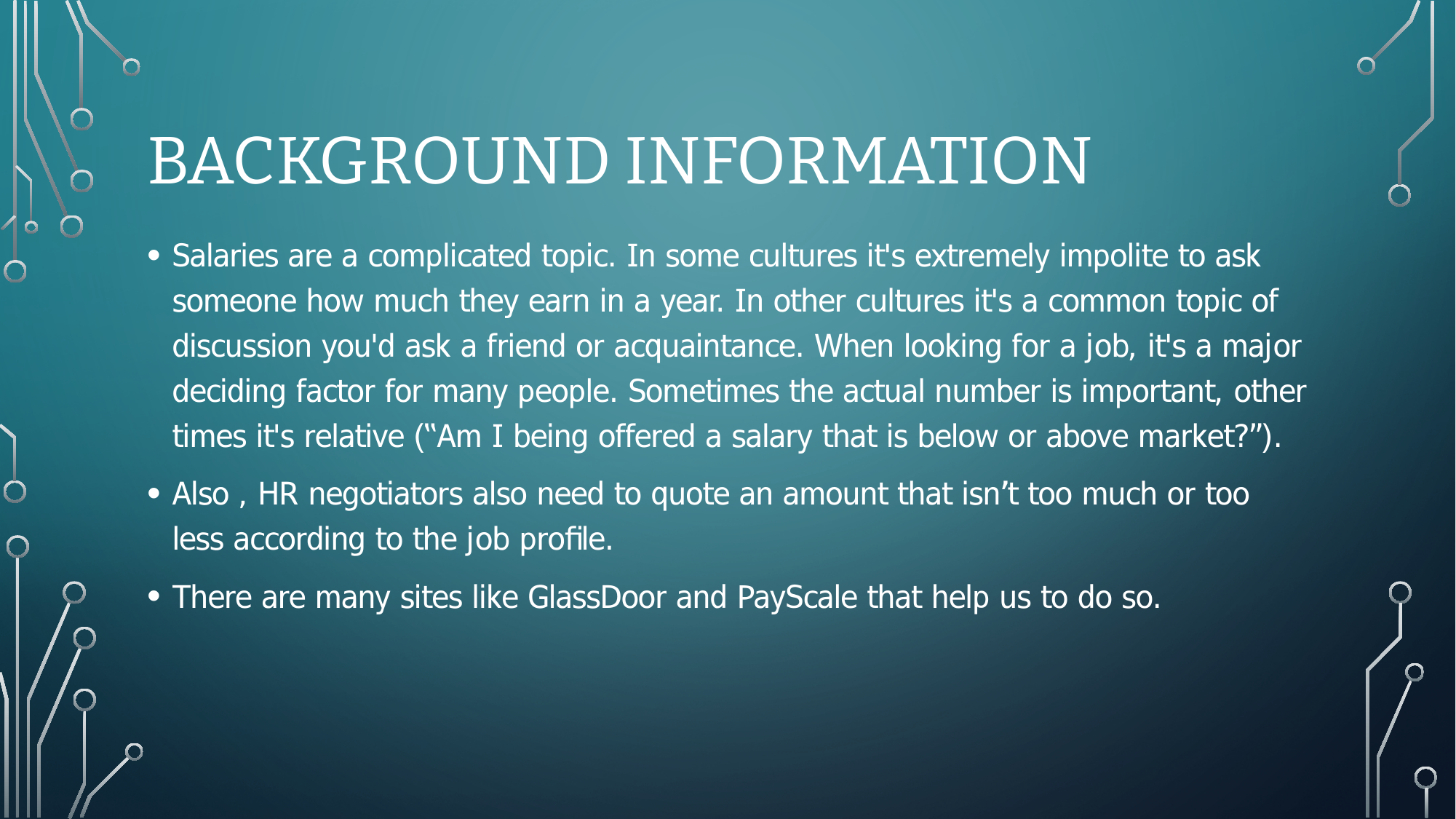

# Background Information
Salaries are a complicated topic. In some cultures it's extremely impolite to ask someone how much they earn in a year. In other cultures it's a common topic of discussion you'd ask a friend or acquaintance. When looking for a job, it's a major deciding factor for many people. Sometimes the actual number is important, other times it's relative (“Am I being offered a salary that is below or above market?”).
Also , HR negotiators also need to quote an amount that isn’t too much or too less according to the job profile.
There are many sites like GlassDoor and PayScale that help us to do so.